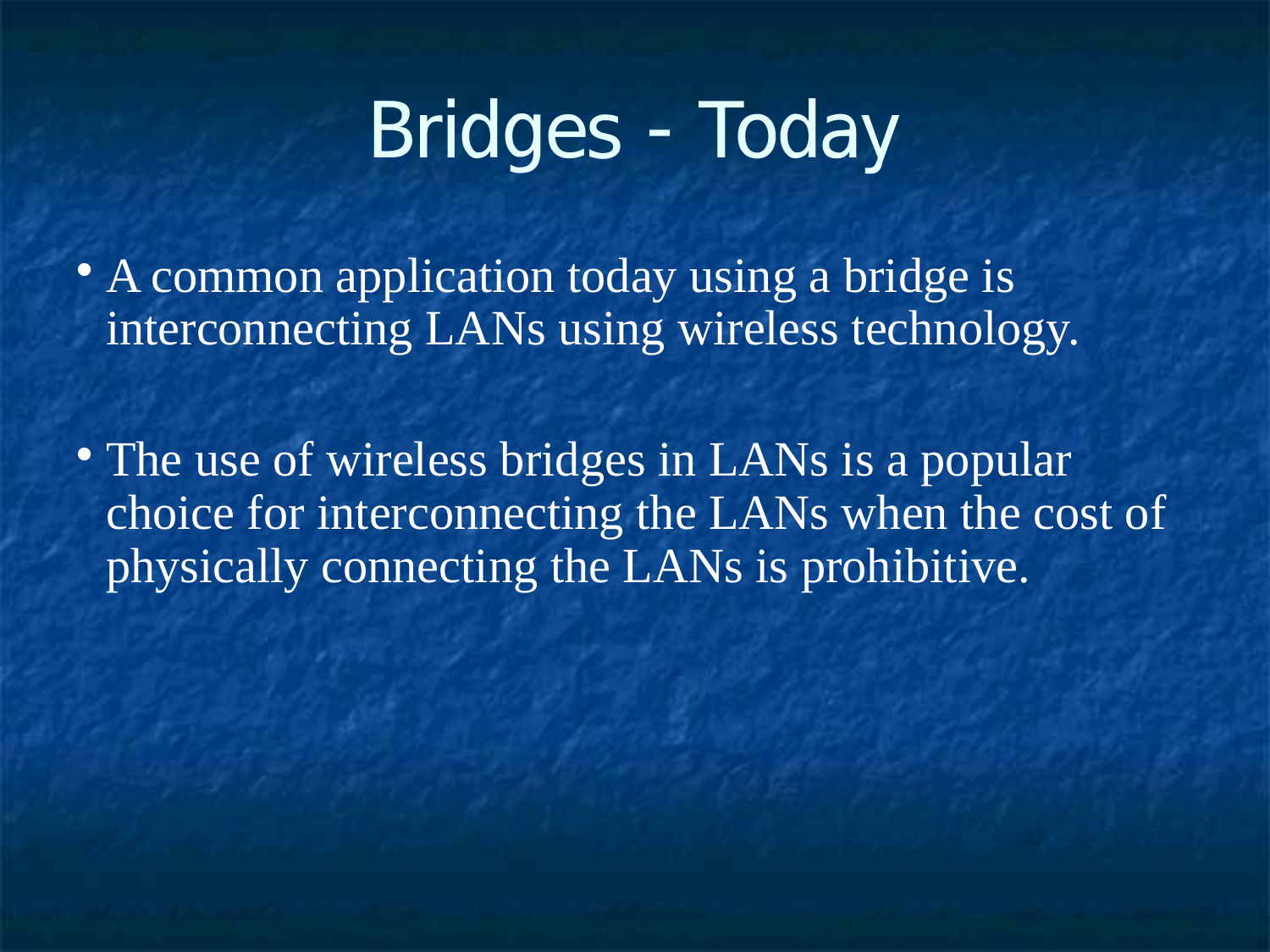

Bridges - Today
A common application today using a bridge is interconnecting LANs using wireless technology.

The use of wireless bridges in LANs is a popular choice for interconnecting the LANs when the cost of physically connecting the LANs is prohibitive.